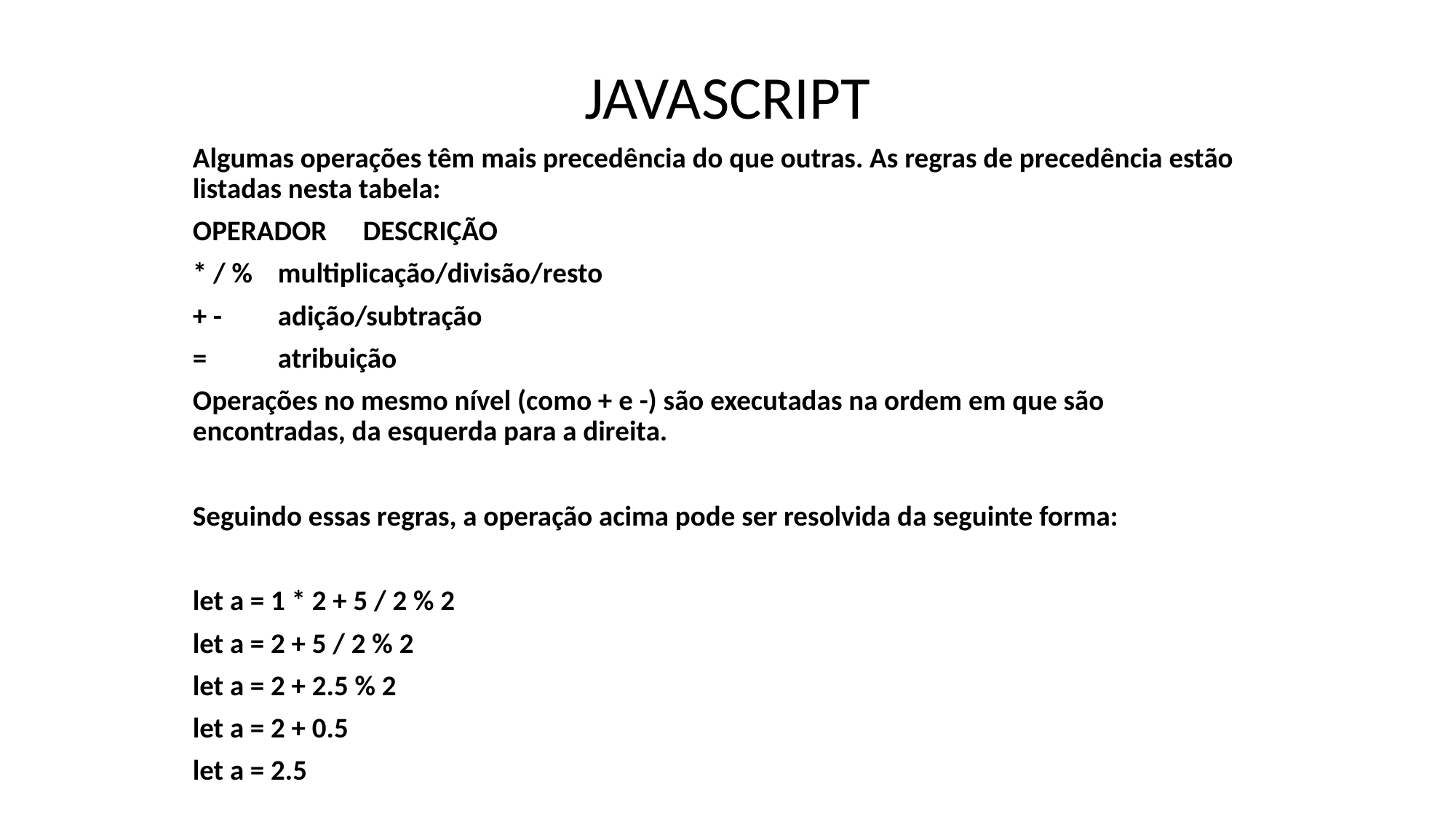

# JAVASCRIPT
Algumas operações têm mais precedência do que outras. As regras de precedência estão listadas nesta tabela:
OPERADOR	DESCRIÇÃO
* / %	multiplicação/divisão/resto
+ -	adição/subtração
=	atribuição
Operações no mesmo nível (como + e -) são executadas na ordem em que são encontradas, da esquerda para a direita.

Seguindo essas regras, a operação acima pode ser resolvida da seguinte forma:

let a = 1 * 2 + 5 / 2 % 2
let a = 2 + 5 / 2 % 2
let a = 2 + 2.5 % 2
let a = 2 + 0.5
let a = 2.5